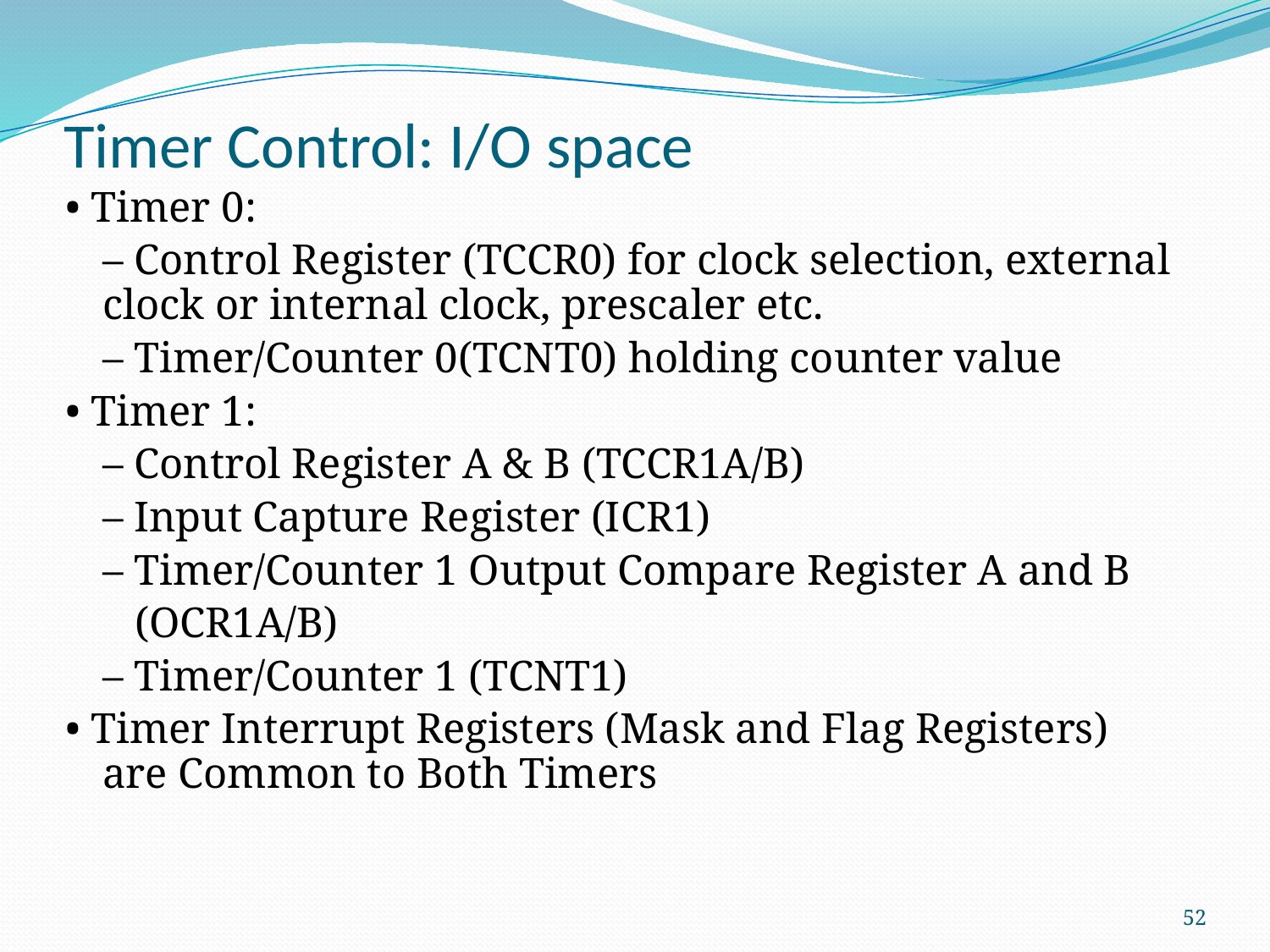

# Timer Control: I/O space
• Timer 0:
	– Control Register (TCCR0) for clock selection, external clock or internal clock, prescaler etc.
	– Timer/Counter 0(TCNT0) holding counter value
• Timer 1:
	– Control Register A & B (TCCR1A/B)
	– Input Capture Register (ICR1)
	– Timer/Counter 1 Output Compare Register A and B
	   (OCR1A/B)
	– Timer/Counter 1 (TCNT1)
• Timer Interrupt Registers (Mask and Flag Registers) are Common to Both Timers

52